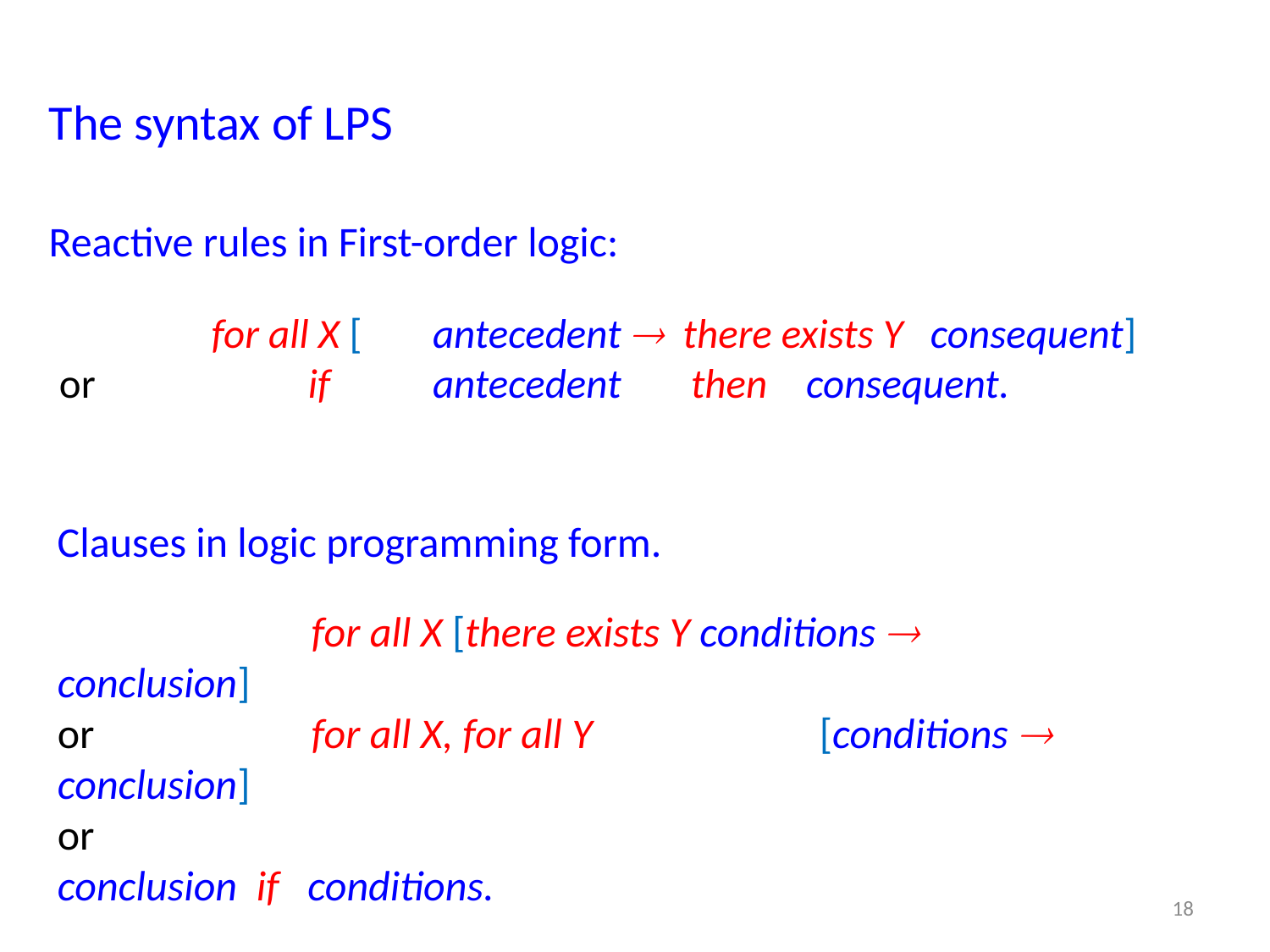

# The syntax of LPS
Reactive rules in First-order logic:

	   for all X [	antecedent →  there exists Y  	consequent]
or		      	if 	antecedent  	 then   			consequent.

Clauses in logic programming form.

	   	for all X [there exists Y conditions →   conclusion]
or		for all X, for all Y  		[conditions →   conclusion]
or			  				  	  conclusion  if   conditions.

18